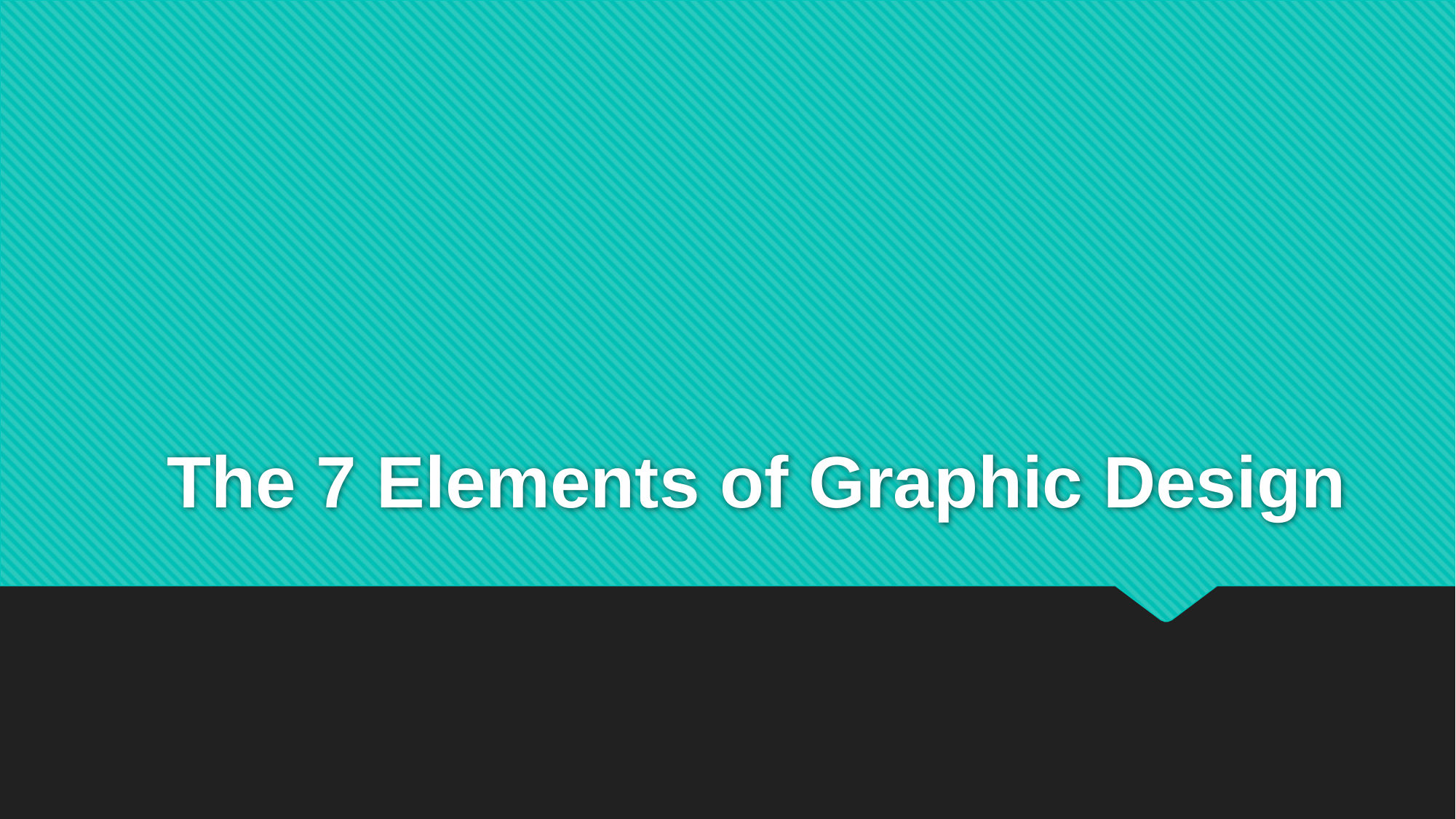

# The 7 Elements of Graphic Design